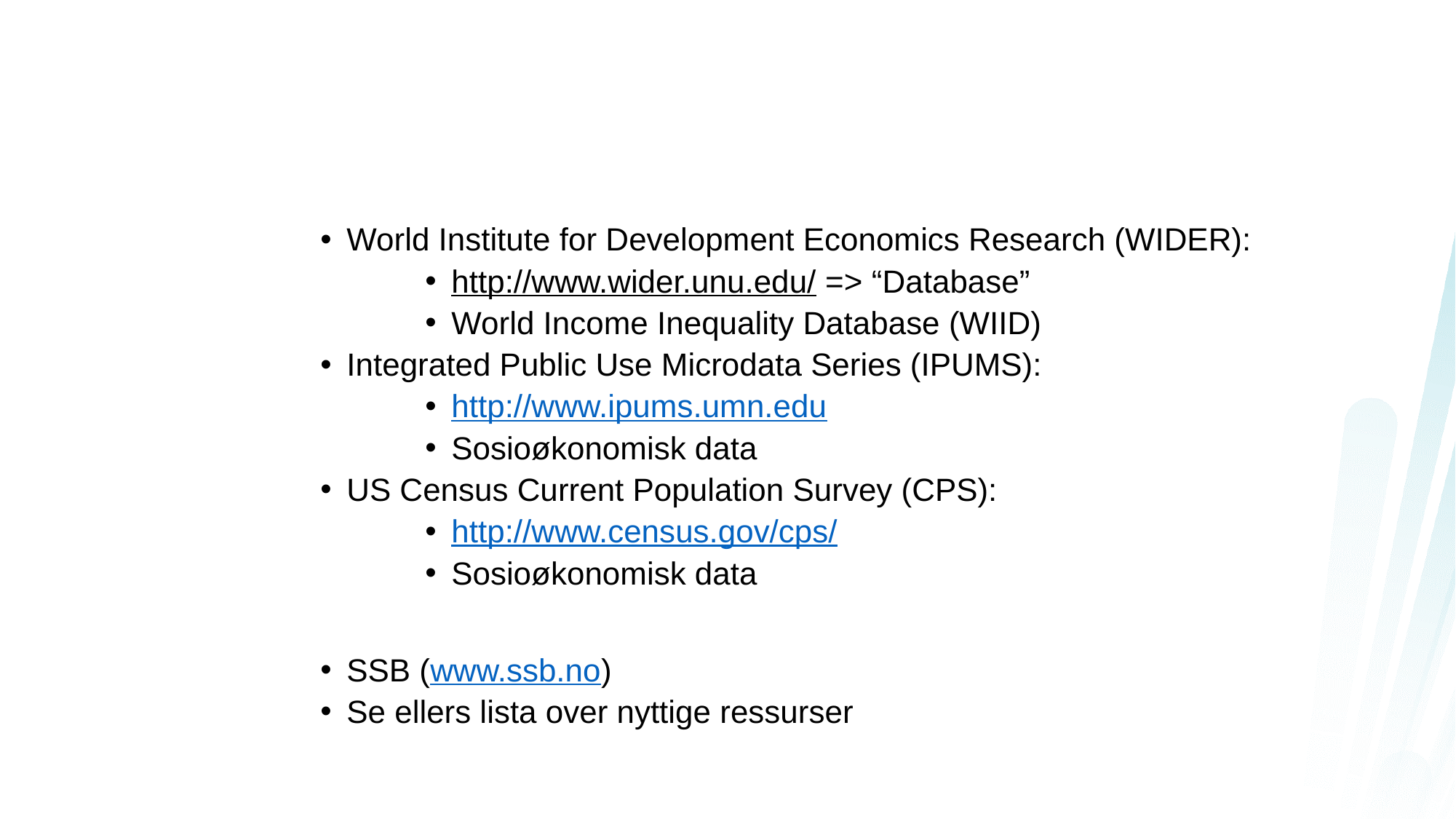

#
World Institute for Development Economics Research (WIDER):
http://www.wider.unu.edu/ => “Database”
World Income Inequality Database (WIID)
Integrated Public Use Microdata Series (IPUMS):
http://www.ipums.umn.edu
Sosioøkonomisk data
US Census Current Population Survey (CPS):
http://www.census.gov/cps/
Sosioøkonomisk data

SSB (www.ssb.no)
Se ellers lista over nyttige ressurser